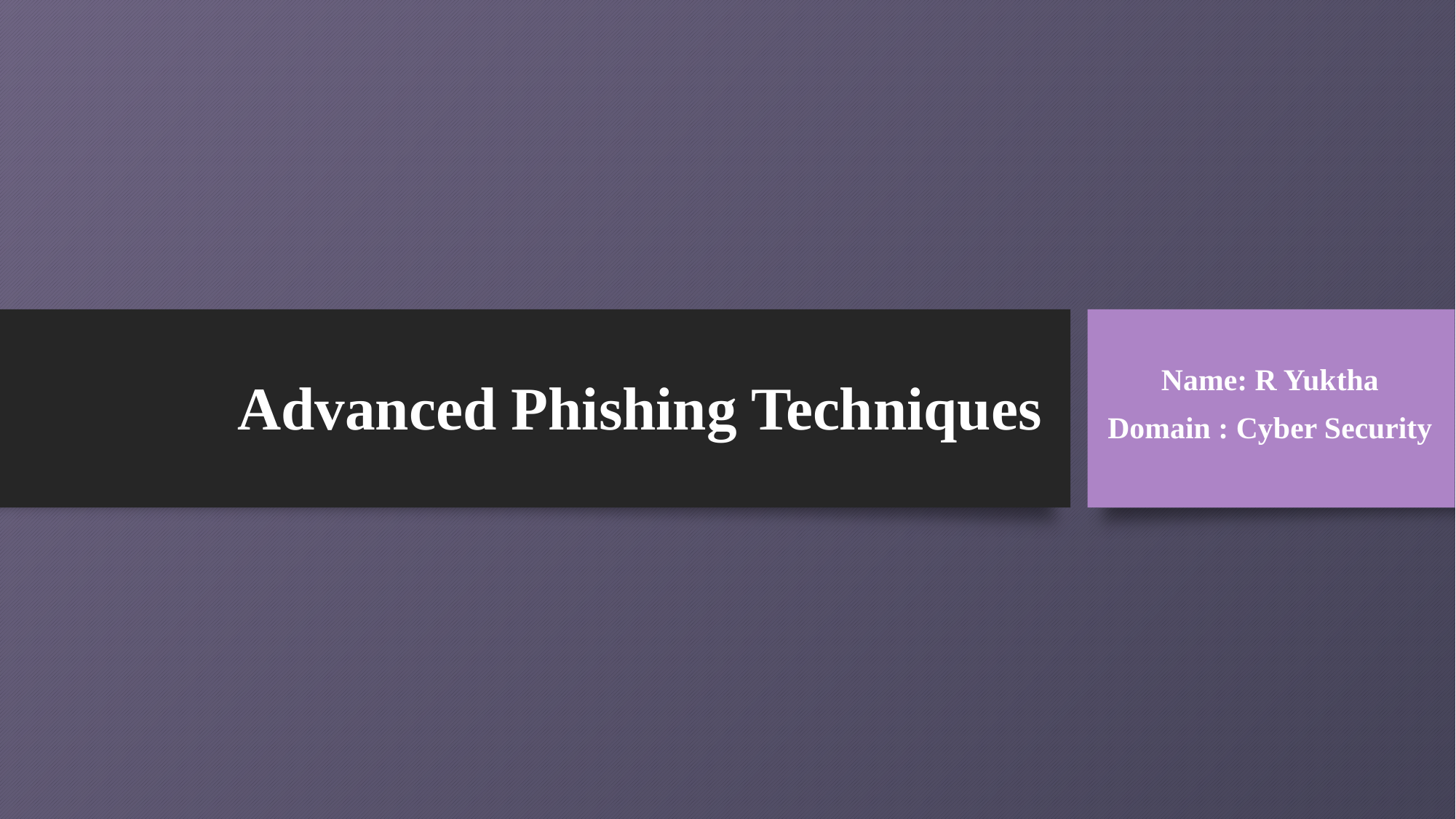

# Advanced Phishing Techniques
Name: R Yuktha
Domain : Cyber Security